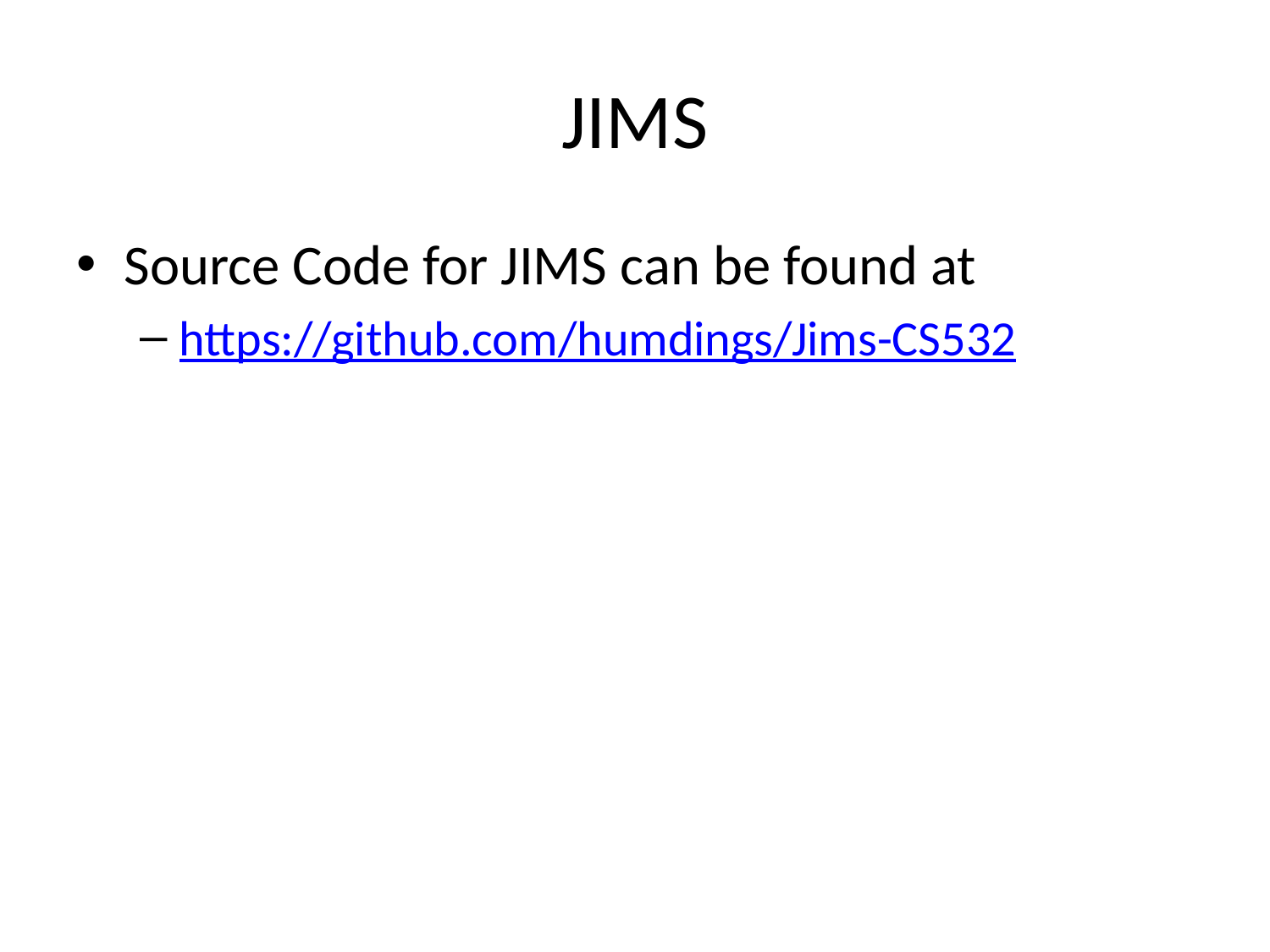

# JIMS
Source Code for JIMS can be found at
https://github.com/humdings/Jims-CS532